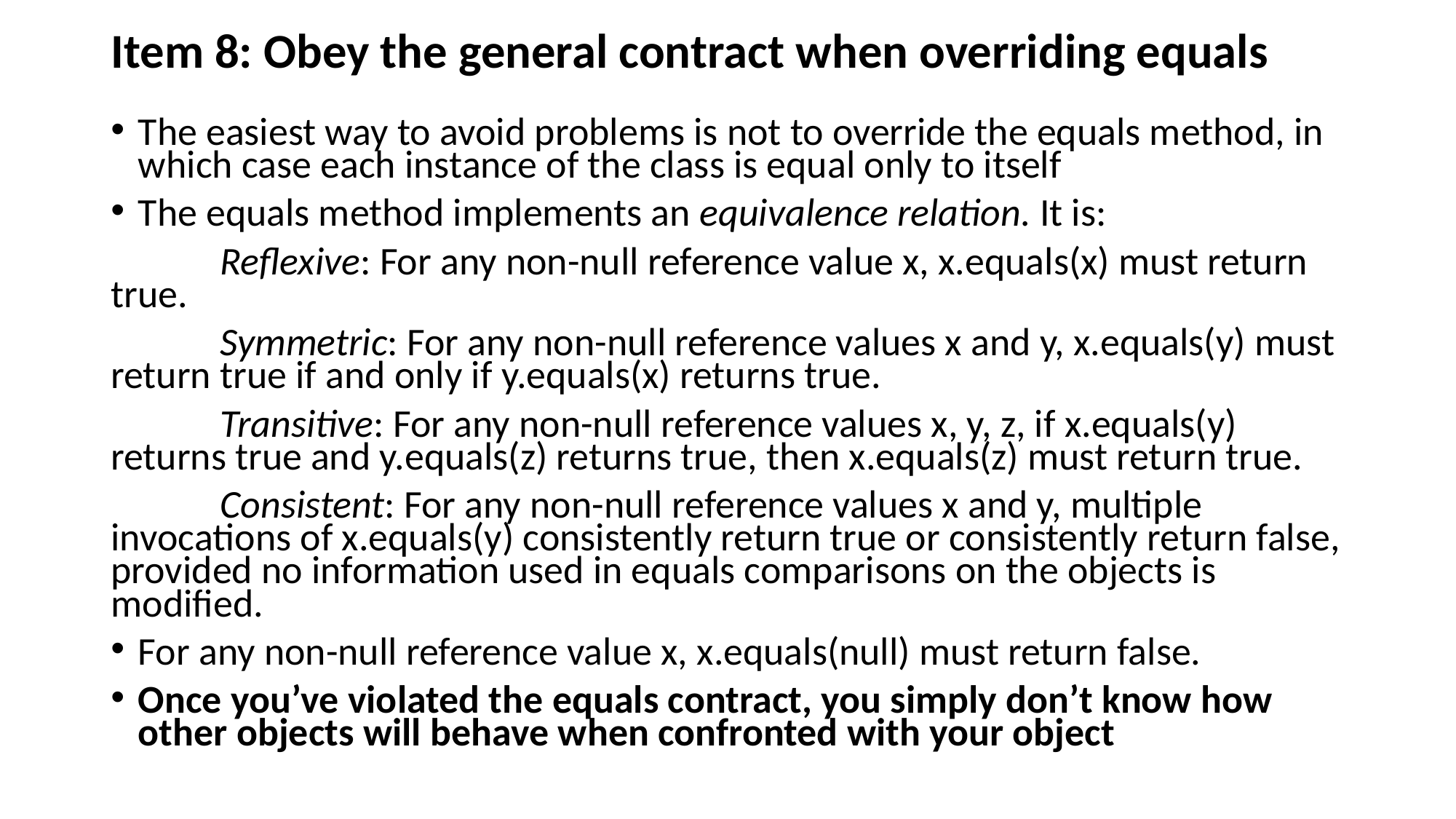

# Item 8: Obey the general contract when overriding equals
The easiest way to avoid problems is not to override the equals method, in which case each instance of the class is equal only to itself
The equals method implements an equivalence relation. It is:
	Reflexive: For any non-null reference value x, x.equals(x) must return true.
	Symmetric: For any non-null reference values x and y, x.equals(y) must return true if and only if y.equals(x) returns true.
	Transitive: For any non-null reference values x, y, z, if x.equals(y) returns true and y.equals(z) returns true, then x.equals(z) must return true.
	Consistent: For any non-null reference values x and y, multiple invocations of x.equals(y) consistently return true or consistently return false, provided no information used in equals comparisons on the objects is modified.
For any non-null reference value x, x.equals(null) must return false.
Once you’ve violated the equals contract, you simply don’t know how other objects will behave when confronted with your object